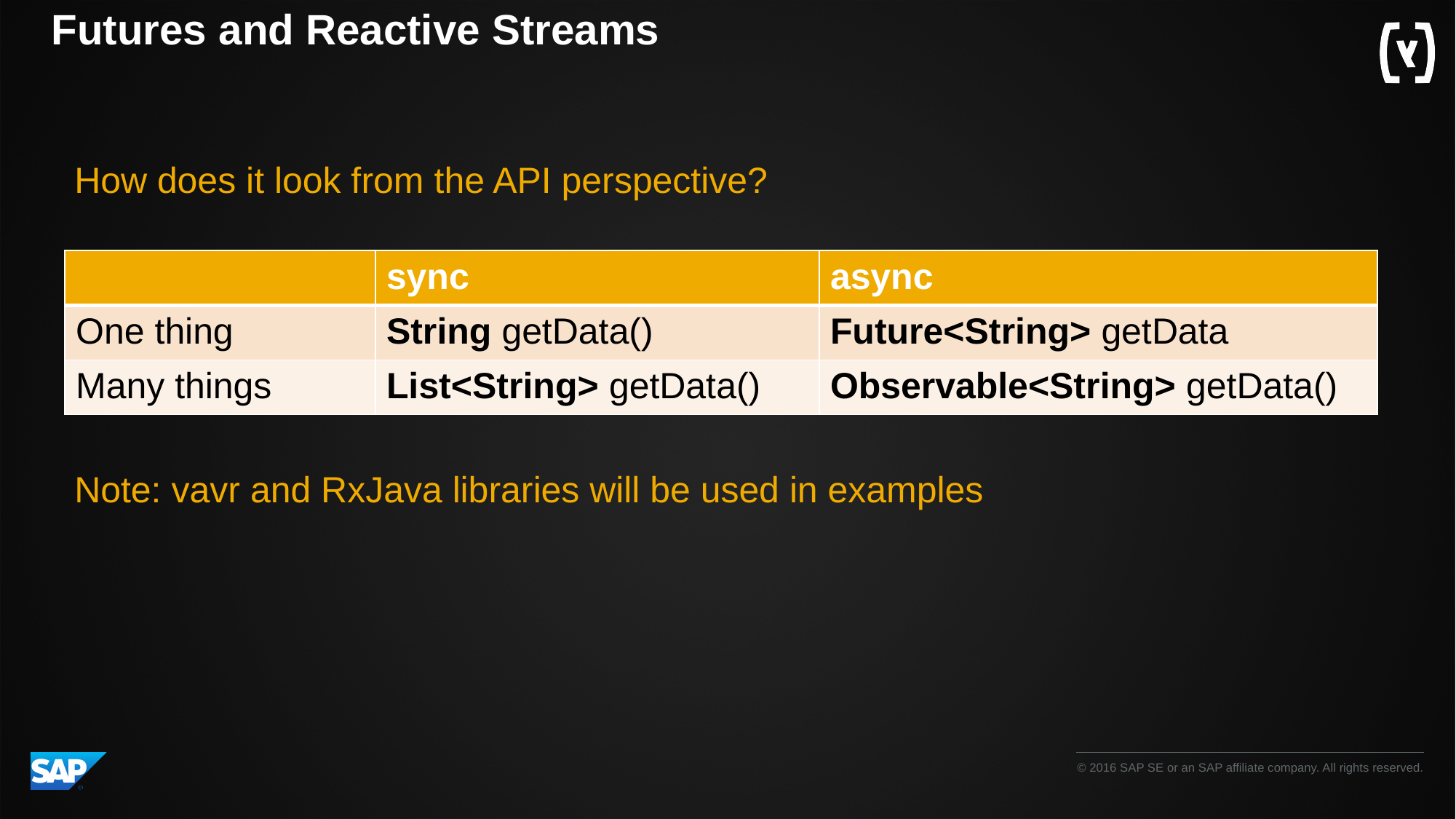

# Futures and Reactive Streams
How does it look from the API perspective?

Note: vavr and RxJava libraries will be used in examples

|  | sync | async |
| --- | --- | --- |
| One thing | String getData() | Future<String> getData |
| Many things | List<String> getData() | Observable<String> getData() |